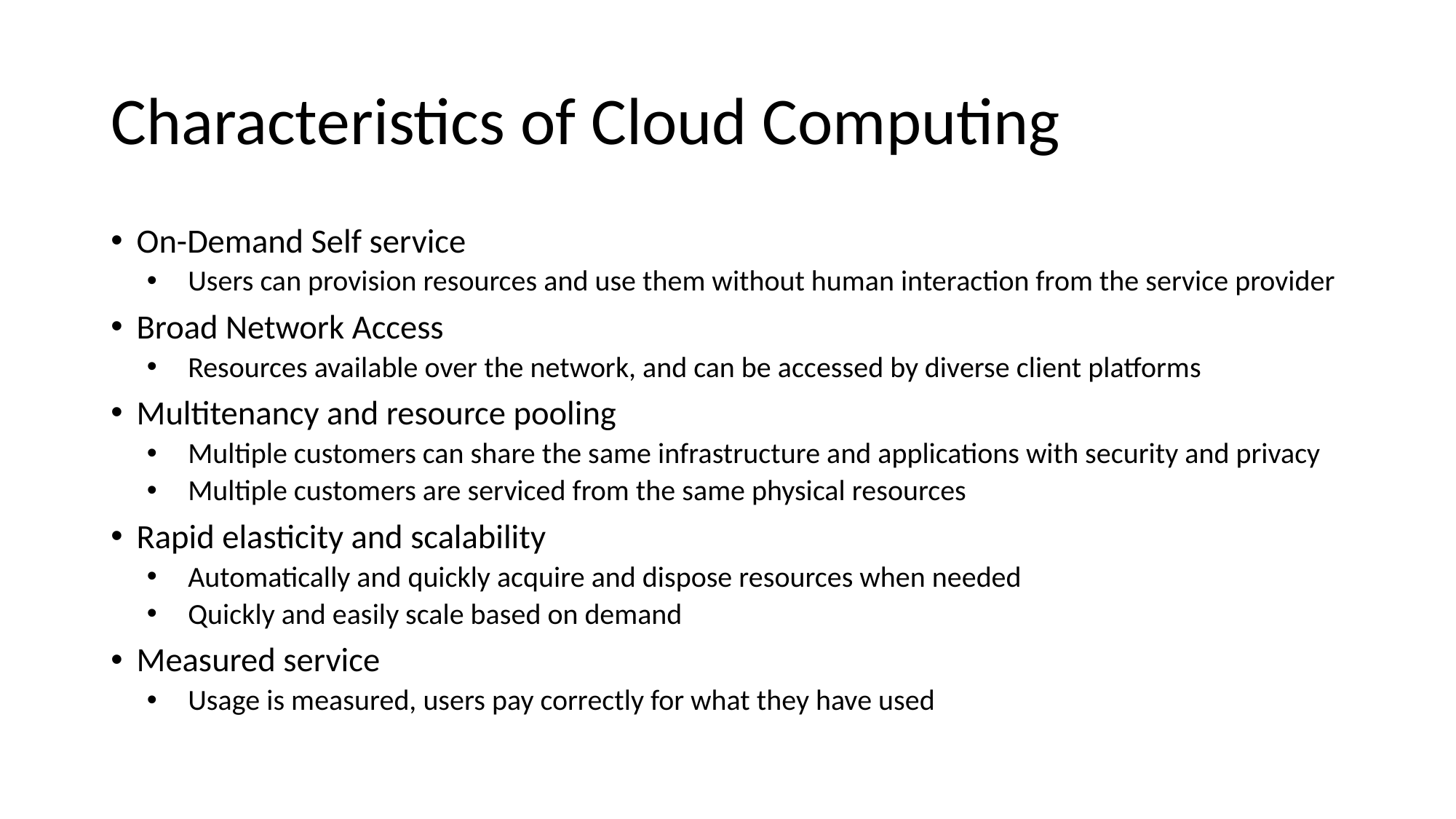

# Characteristics of Cloud Computing
On-Demand Self service
Users can provision resources and use them without human interaction from the service provider
Broad Network Access
Resources available over the network, and can be accessed by diverse client platforms
Multitenancy and resource pooling
Multiple customers can share the same infrastructure and applications with security and privacy
Multiple customers are serviced from the same physical resources
Rapid elasticity and scalability
Automatically and quickly acquire and dispose resources when needed
Quickly and easily scale based on demand
Measured service
Usage is measured, users pay correctly for what they have used